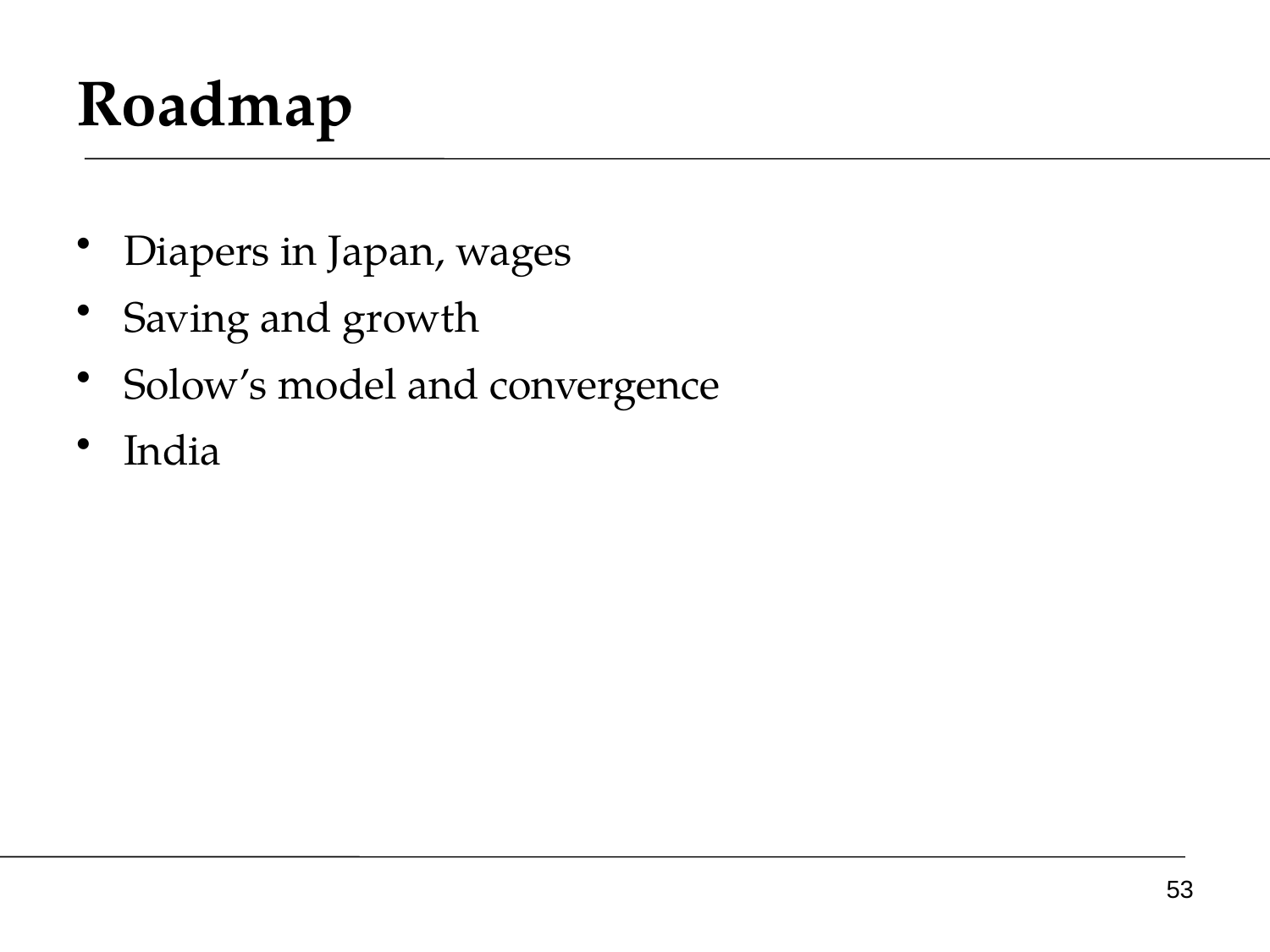

# Roadmap
Diapers in Japan, wages
Saving and growth
Solow’s model and convergence
India
53